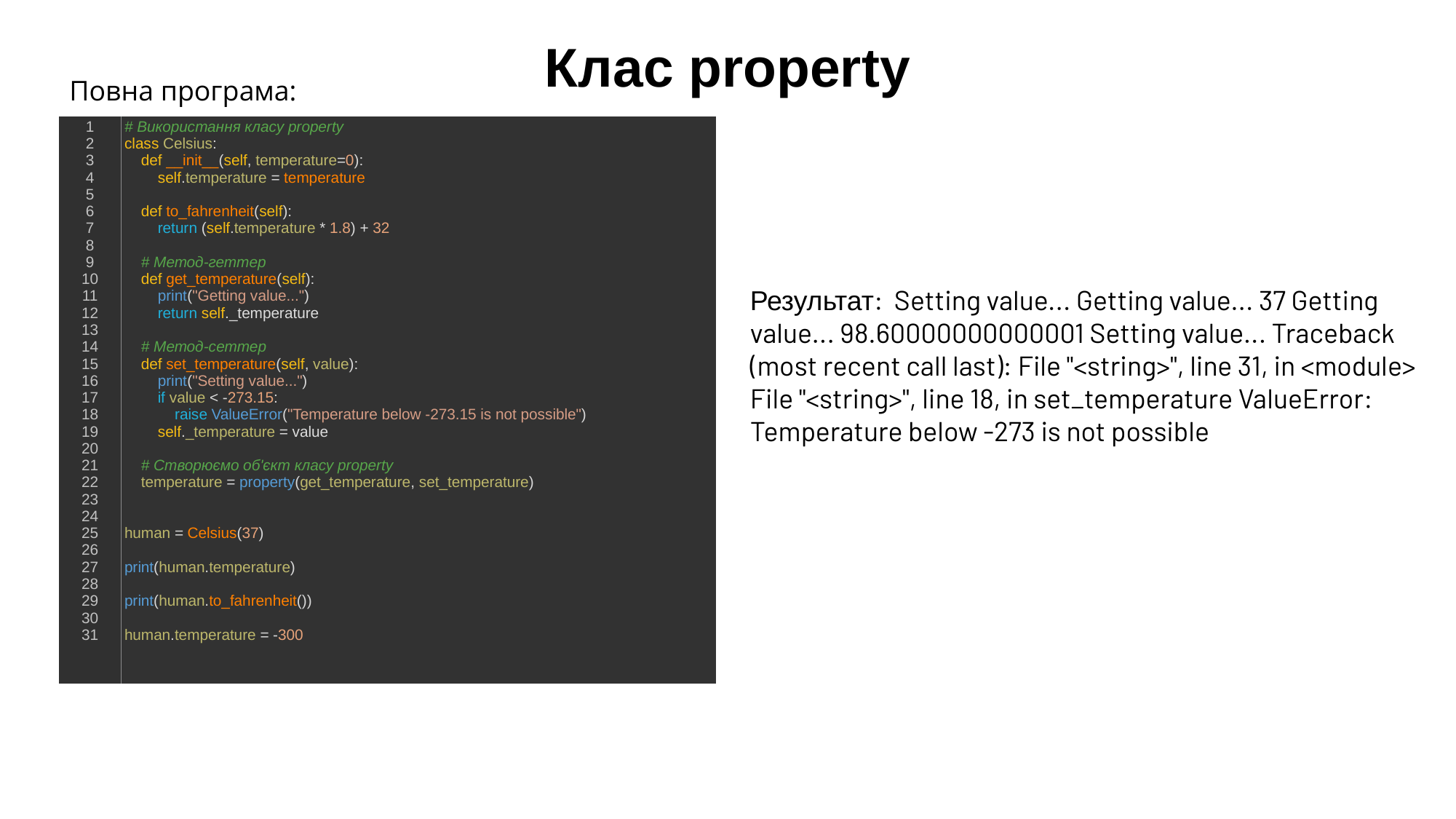

Клас property

Повна програма:

| 1 2 3 4 5 6 7 8 9 10 11 12 13 14 15 16 17 18 19 20 21 22 23 24 25 26 27 28 29 30 31 | # Використання класу property class Celsius:     def \_\_init\_\_(self, temperature=0):         self.temperature = temperature       def to\_fahrenheit(self):         return (self.temperature \* 1.8) + 32       # Метод-геттер     def get\_temperature(self):         print("Getting value...")         return self.\_temperature       # Метод-сеттер     def set\_temperature(self, value):         print("Setting value...")         if value < -273.15:             raise ValueError("Temperature below -273.15 is not possible")         self.\_temperature = value       # Створюємо об'єкт класу property     temperature = property(get\_temperature, set\_temperature)     human = Celsius(37)   print(human.temperature)   print(human.to\_fahrenheit())   human.temperature = -300 |
| --- | --- |
Результат:  Setting value... Getting value... 37 Getting value... 98.60000000000001 Setting value... Traceback (most recent call last): File "<string>", line 31, in <module> File "<string>", line 18, in set_temperature ValueError: Temperature below -273 is not possible